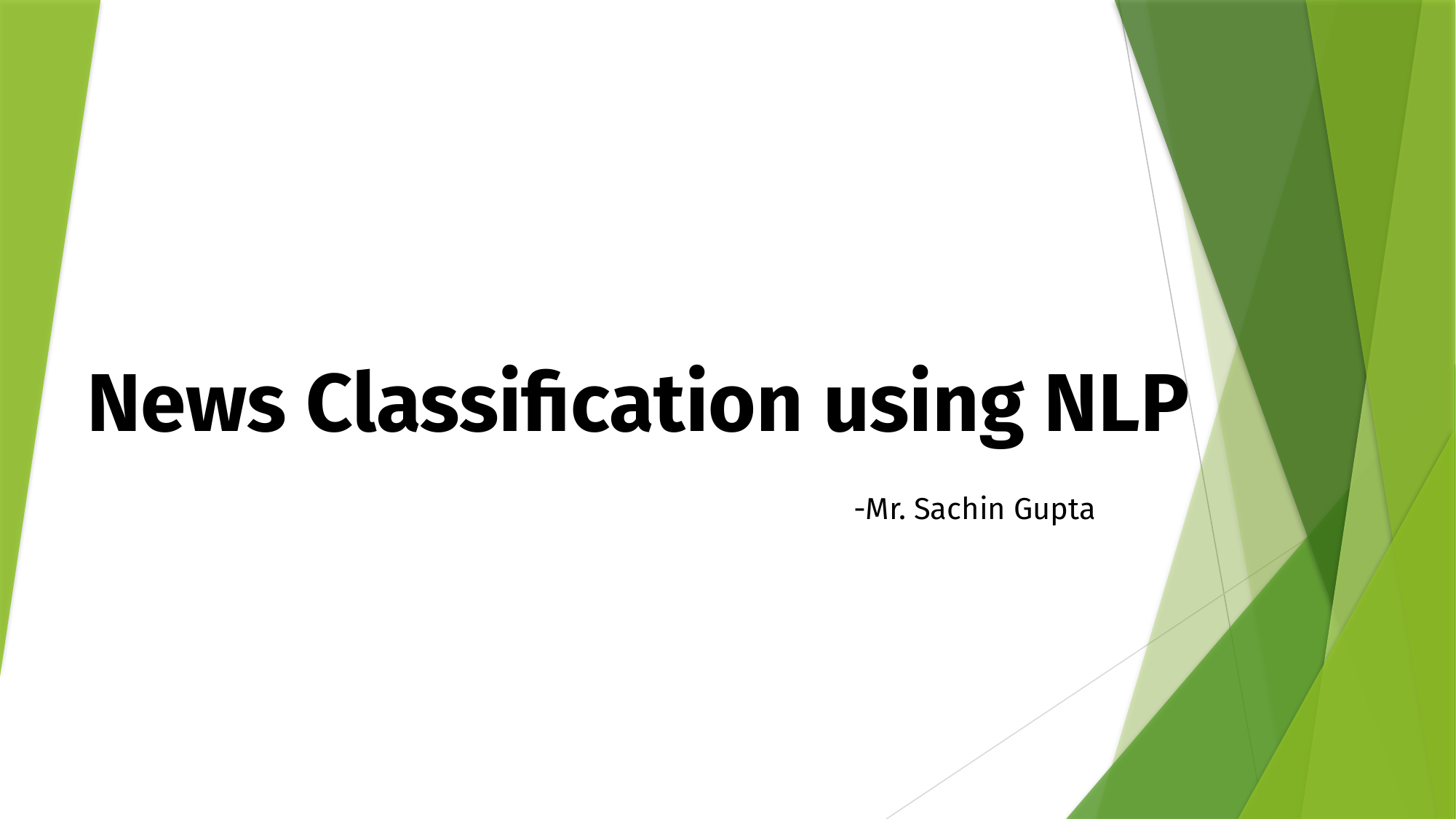

# News Classification using NLP
-Mr. Sachin Gupta